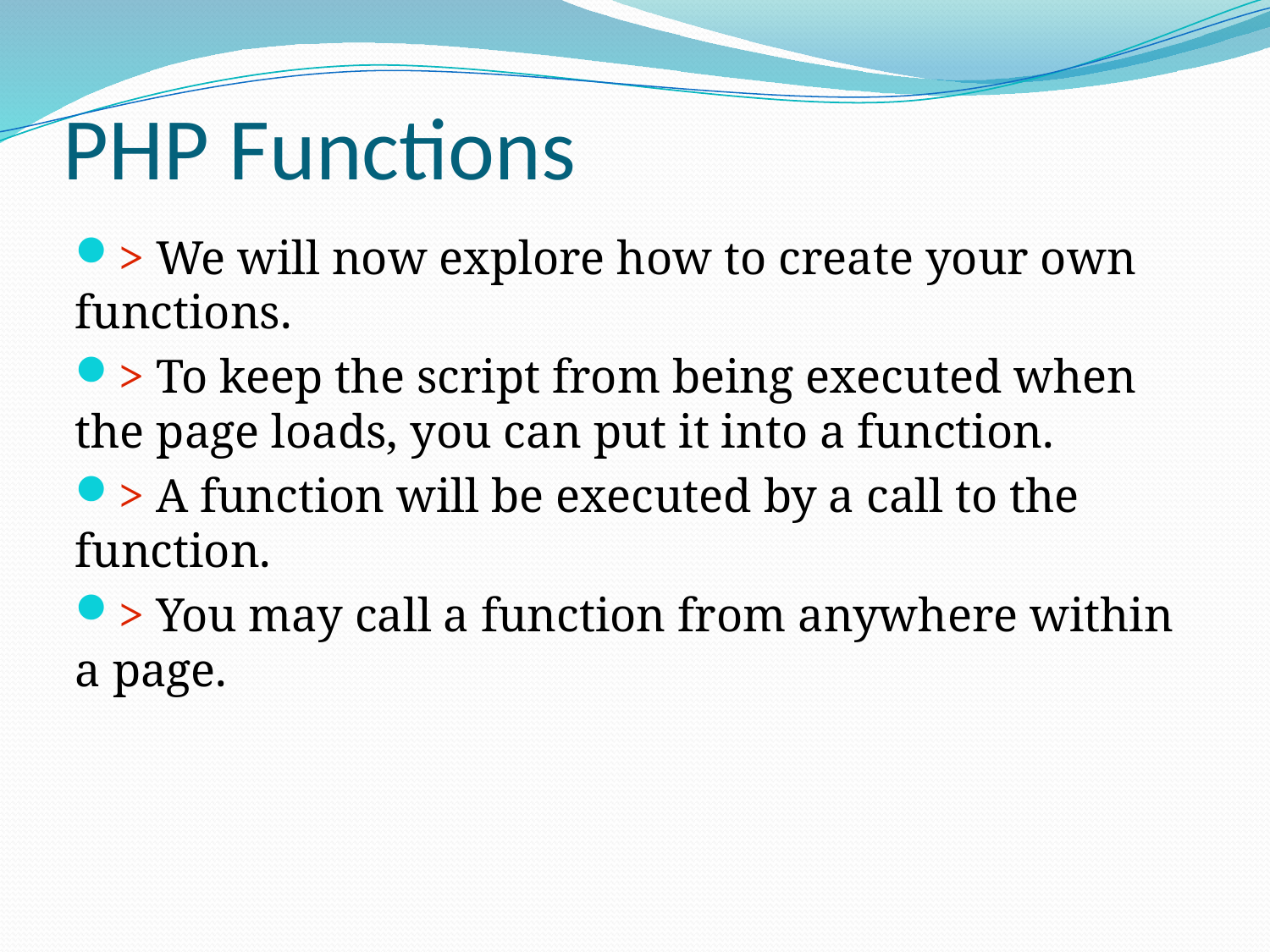

# PHP Functions
> We will now explore how to create your own functions.
> To keep the script from being executed when the page loads, you can put it into a function.
> A function will be executed by a call to the function.
> You may call a function from anywhere within a page.